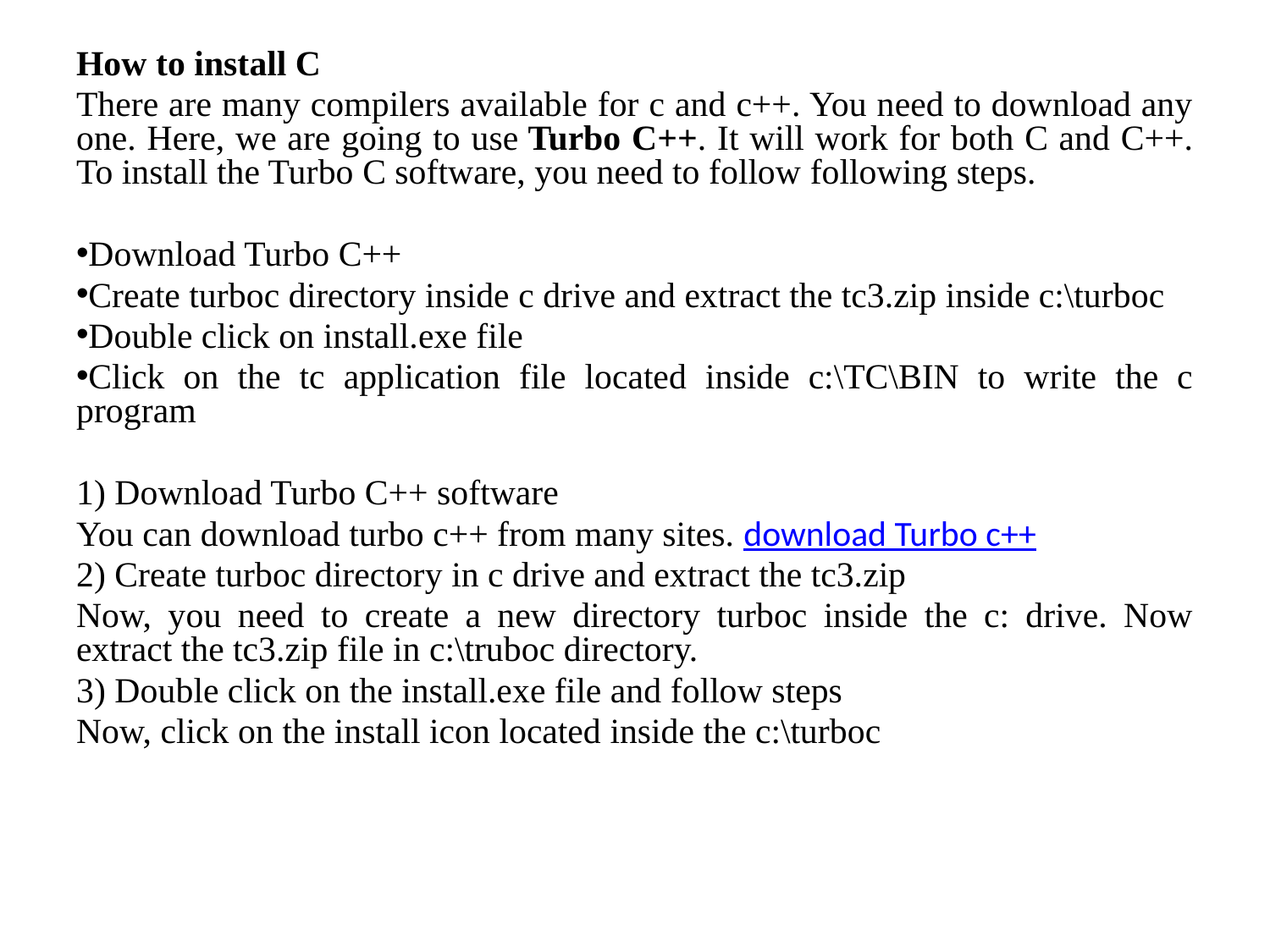

How to install C
There are many compilers available for c and c++. You need to download any one. Here, we are going to use Turbo C++. It will work for both C and C++. To install the Turbo C software, you need to follow following steps.

Download Turbo C++
Create turboc directory inside c drive and extract the tc3.zip inside c:\turboc
Double click on install.exe file
Click on the tc application file located inside c:\TC\BIN to write the c program

1) Download Turbo C++ software
You can download turbo c++ from many sites. download Turbo c++
2) Create turboc directory in c drive and extract the tc3.zip
Now, you need to create a new directory turboc inside the c: drive. Now extract the tc3.zip file in c:\truboc directory.
3) Double click on the install.exe file and follow steps
Now, click on the install icon located inside the c:\turboc